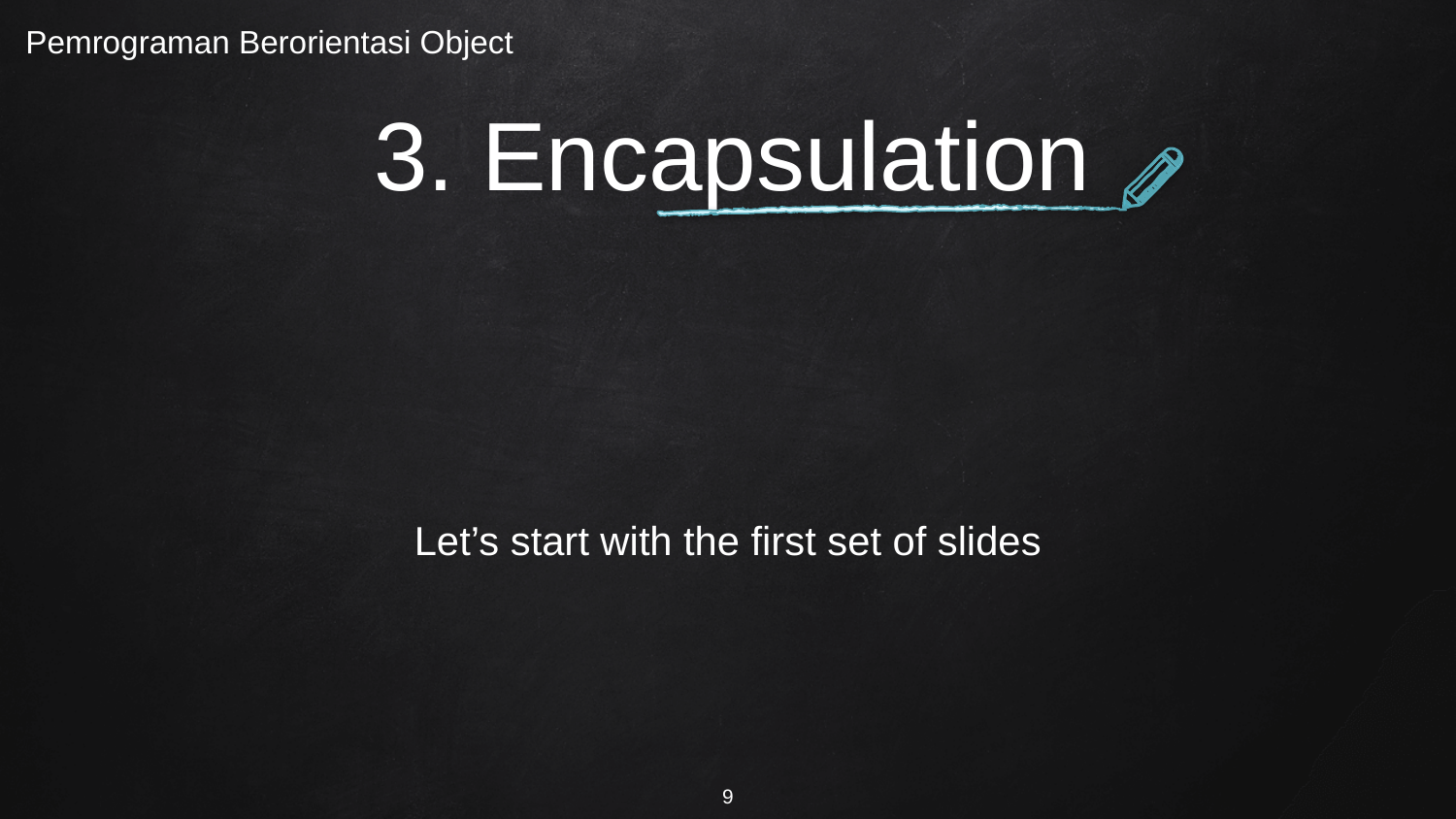

Pemrograman Berorientasi Object
# 3. Encapsulation

Let’s start with the first set of slides
9